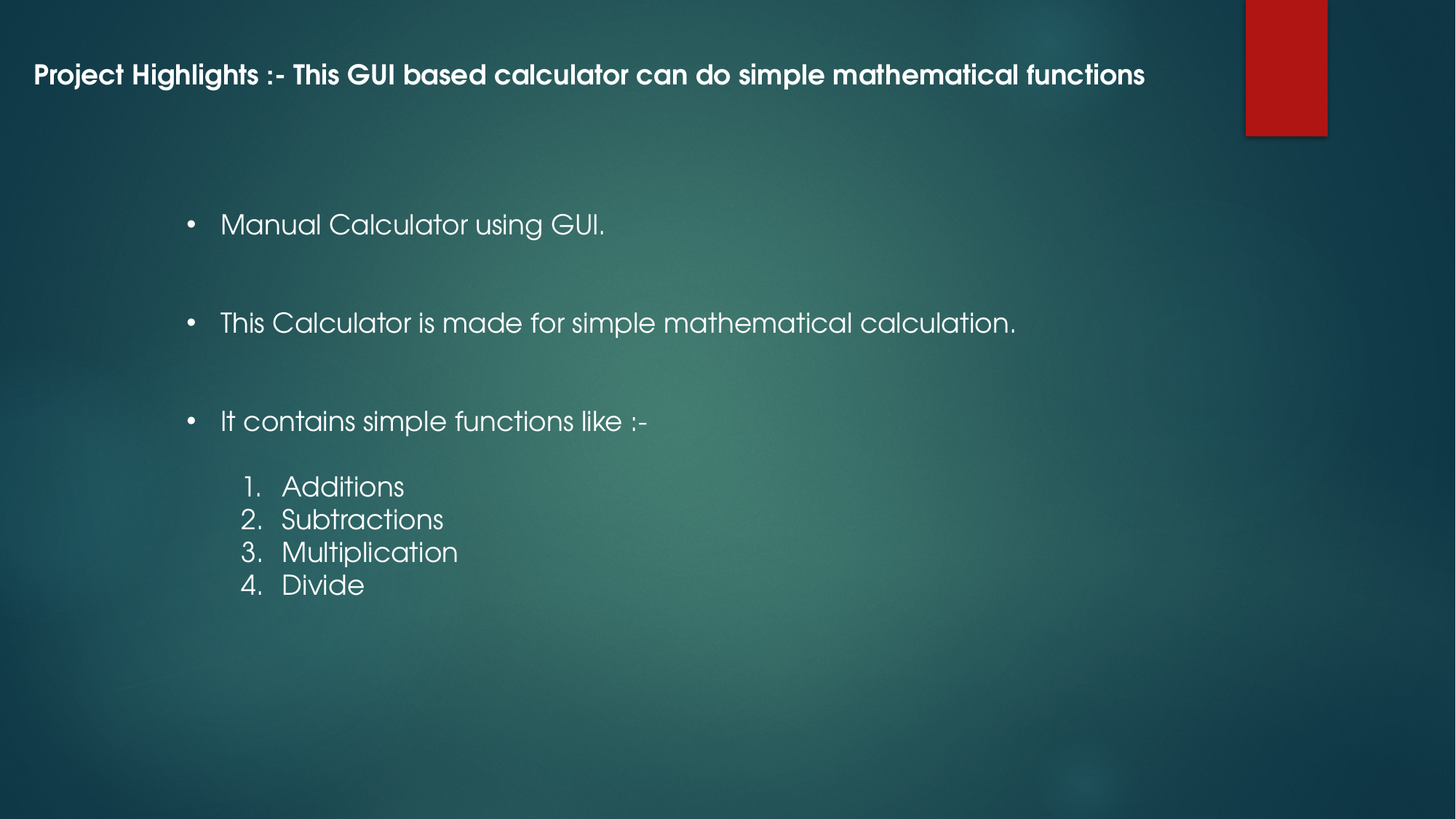

Project Highlights :- This GUI based calculator can do simple mathematical functions
Manual Calculator using GUI.

This Calculator is made for simple mathematical calculation.

It contains simple functions like :-

Additions
Subtractions
Multiplication
Divide